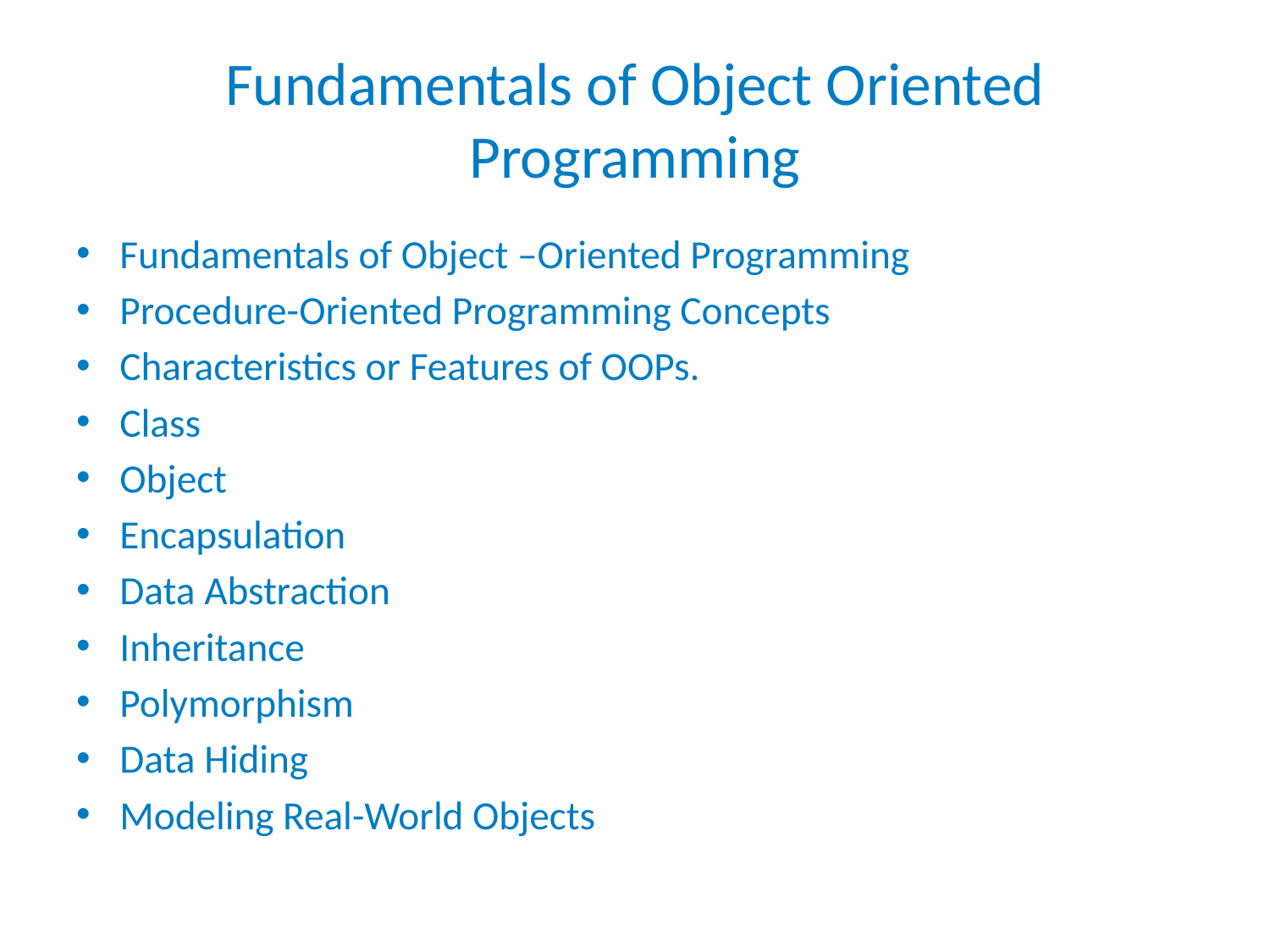

# Fundamentals of Object Oriented Programming
Fundamentals of Object –Oriented Programming
Procedure-Oriented Programming Concepts
Characteristics or Features of OOPs.
Class
Object
Encapsulation
Data Abstraction
Inheritance
Polymorphism
Data Hiding
Modeling Real-World Objects